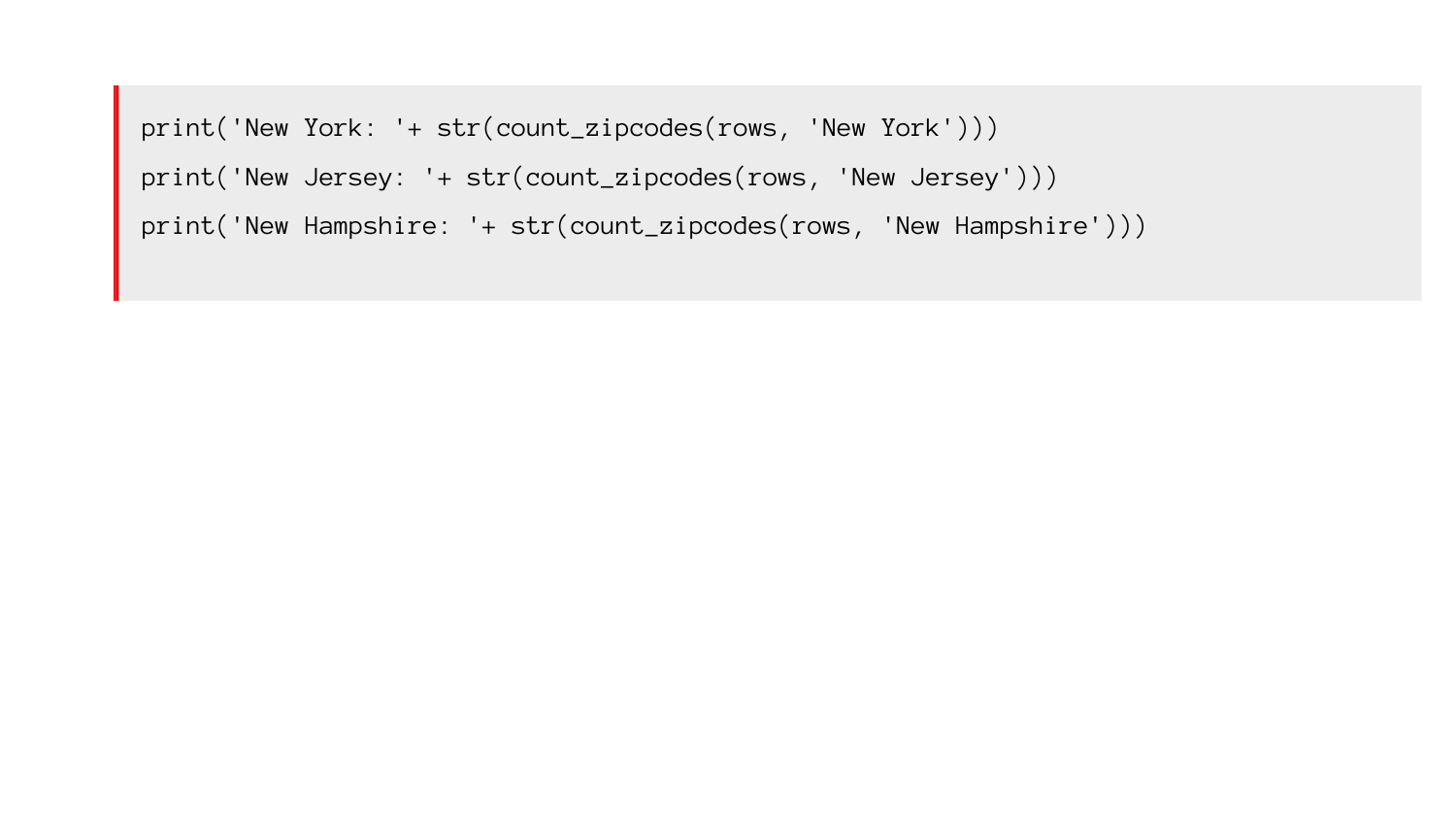

print('New York: '+ str(count_zipcodes(rows, 'New York')))
print('New Jersey: '+ str(count_zipcodes(rows, 'New Jersey')))
print('New Hampshire: '+ str(count_zipcodes(rows, 'New Hampshire')))